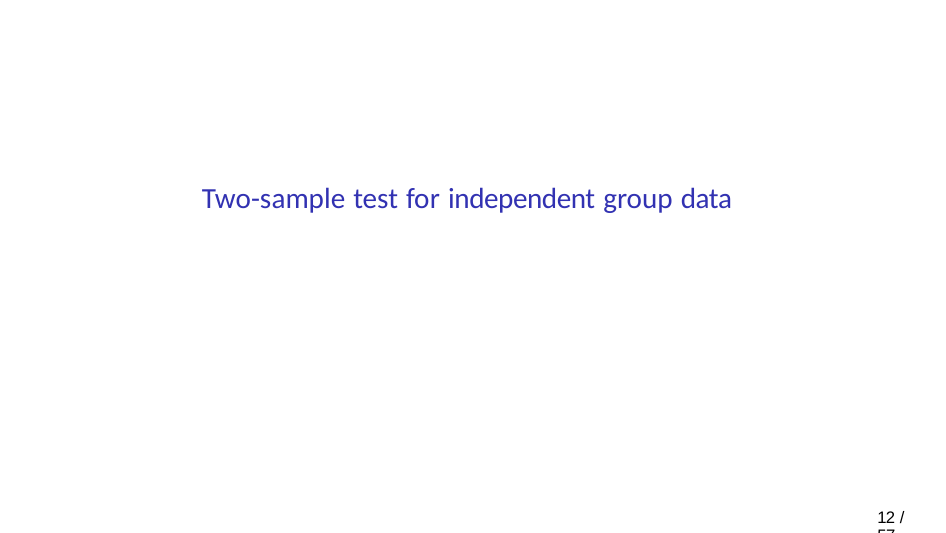

Two-sample test for independent group data
12 / 57